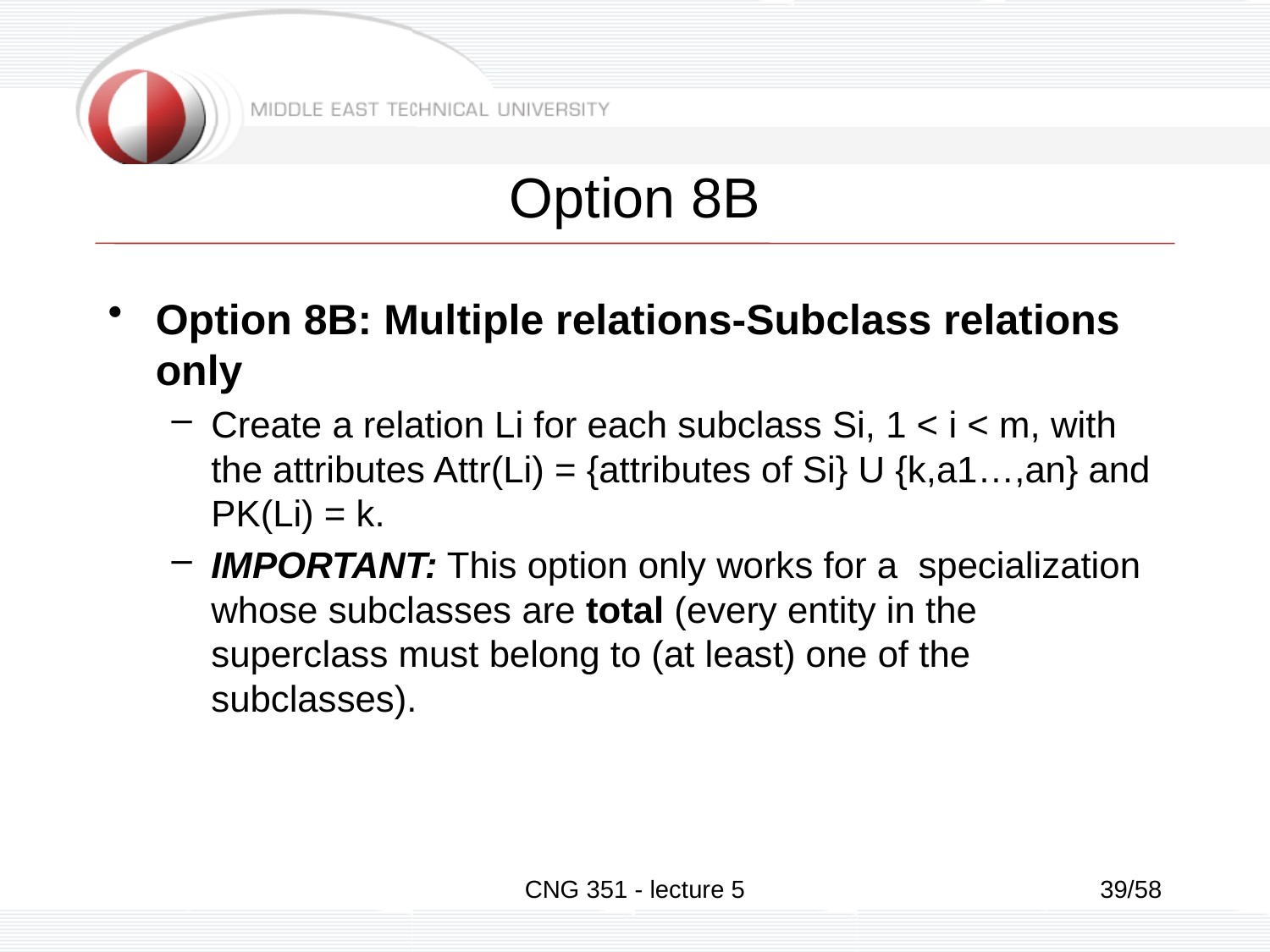

# Option 8B
Option 8B: Multiple relations-Subclass relations only
Create a relation Li for each subclass Si, 1 < i < m, with the attributes Attr(Li) = {attributes of Si} U {k,a1…,an} and PK(Li) = k.
IMPORTANT: This option only works for a  specialization whose subclasses are total (every entity in the superclass must belong to (at least) one of the subclasses).
CNG 351 - lecture 5
39/58